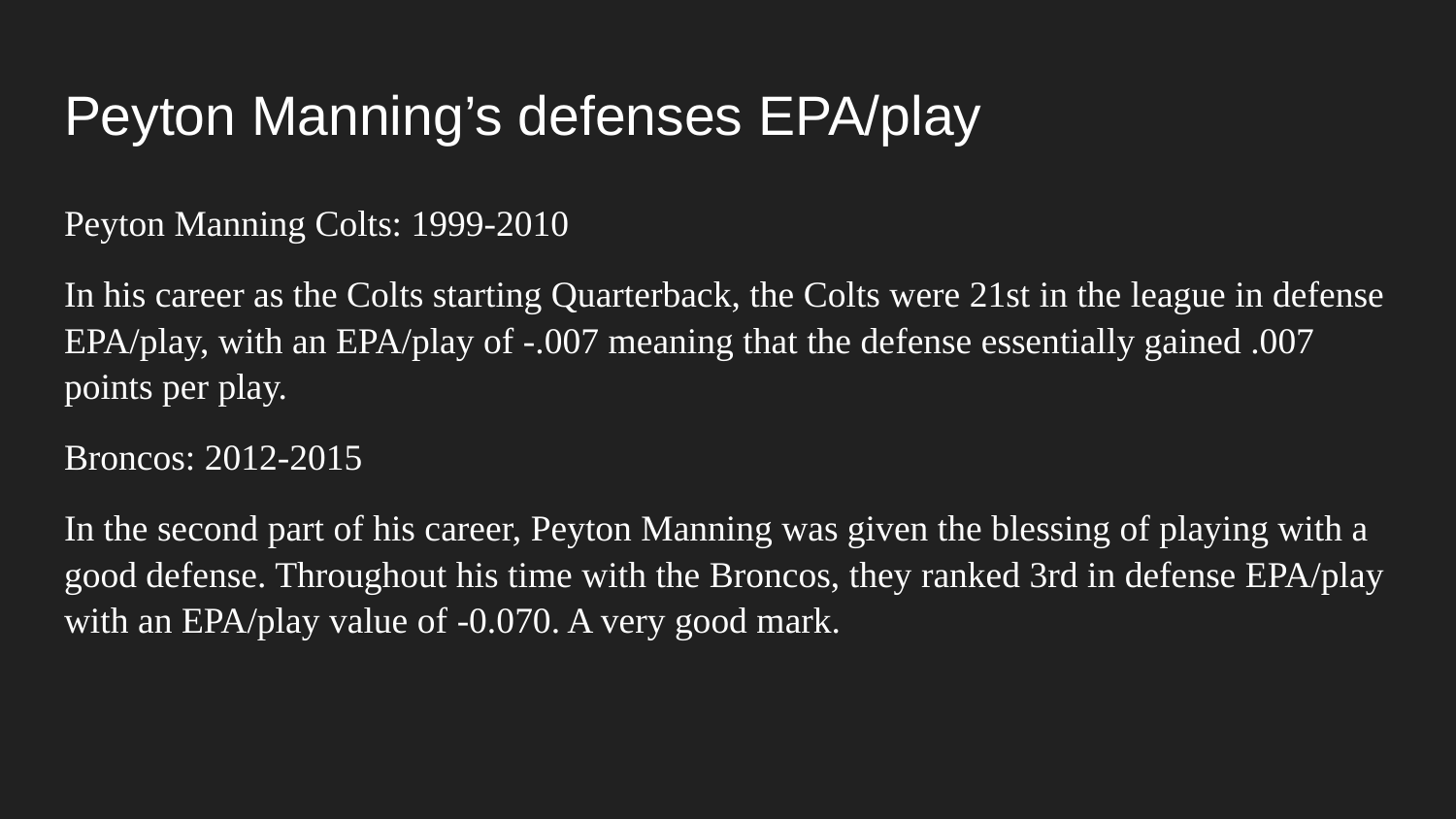

# Peyton Manning’s defenses EPA/play
Peyton Manning Colts: 1999-2010
In his career as the Colts starting Quarterback, the Colts were 21st in the league in defense EPA/play, with an EPA/play of -.007 meaning that the defense essentially gained .007 points per play.
Broncos: 2012-2015
In the second part of his career, Peyton Manning was given the blessing of playing with a good defense. Throughout his time with the Broncos, they ranked 3rd in defense EPA/play with an EPA/play value of -0.070. A very good mark.